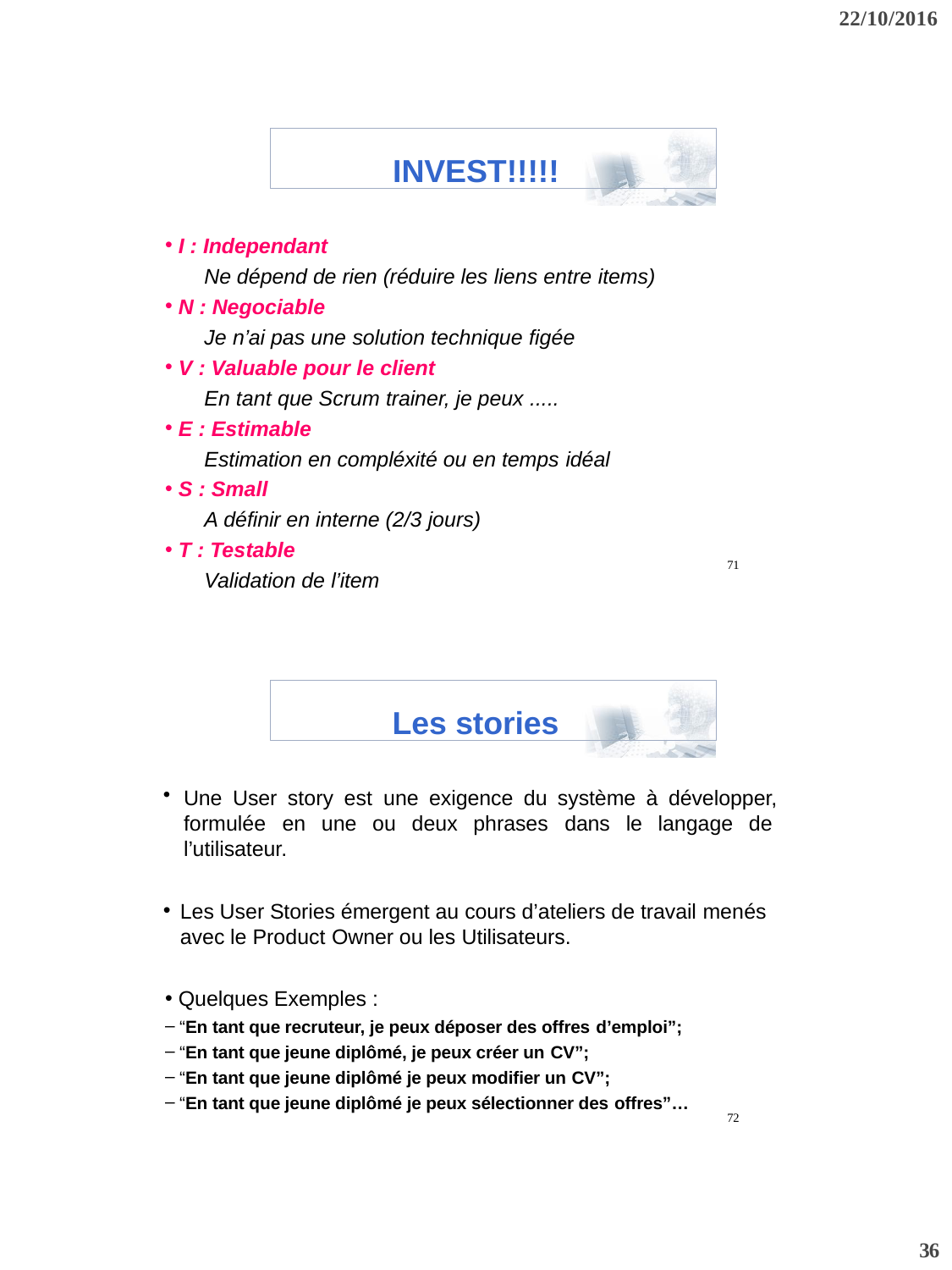

22/10/2016
INVEST!!!!!

I : Independant
	Ne dépend de rien (réduire les liens entre items)
N : Negociable
	Je n’ai pas une solution technique figée
V : Valuable pour le client
	En tant que Scrum trainer, je peux .....
E : Estimable
	Estimation en compléxité ou en temps idéal
S : Small
	A définir en interne (2/3 jours)
T : Testable
	Validation de l’item
71
Les stories

Une User story est une exigence du système à développer,  formulée en une ou deux phrases dans le langage de  l’utilisateur.

Les User Stories émergent au cours d’ateliers de travail menés  avec le Product Owner ou les Utilisateurs.

Quelques Exemples :
“En tant que recruteur, je peux déposer des offres d’emploi”;
“En tant que jeune diplômé, je peux créer un CV”;
“En tant que jeune diplômé je peux modifier un CV”;
“En tant que jeune diplômé je peux sélectionner des offres”…
72
36